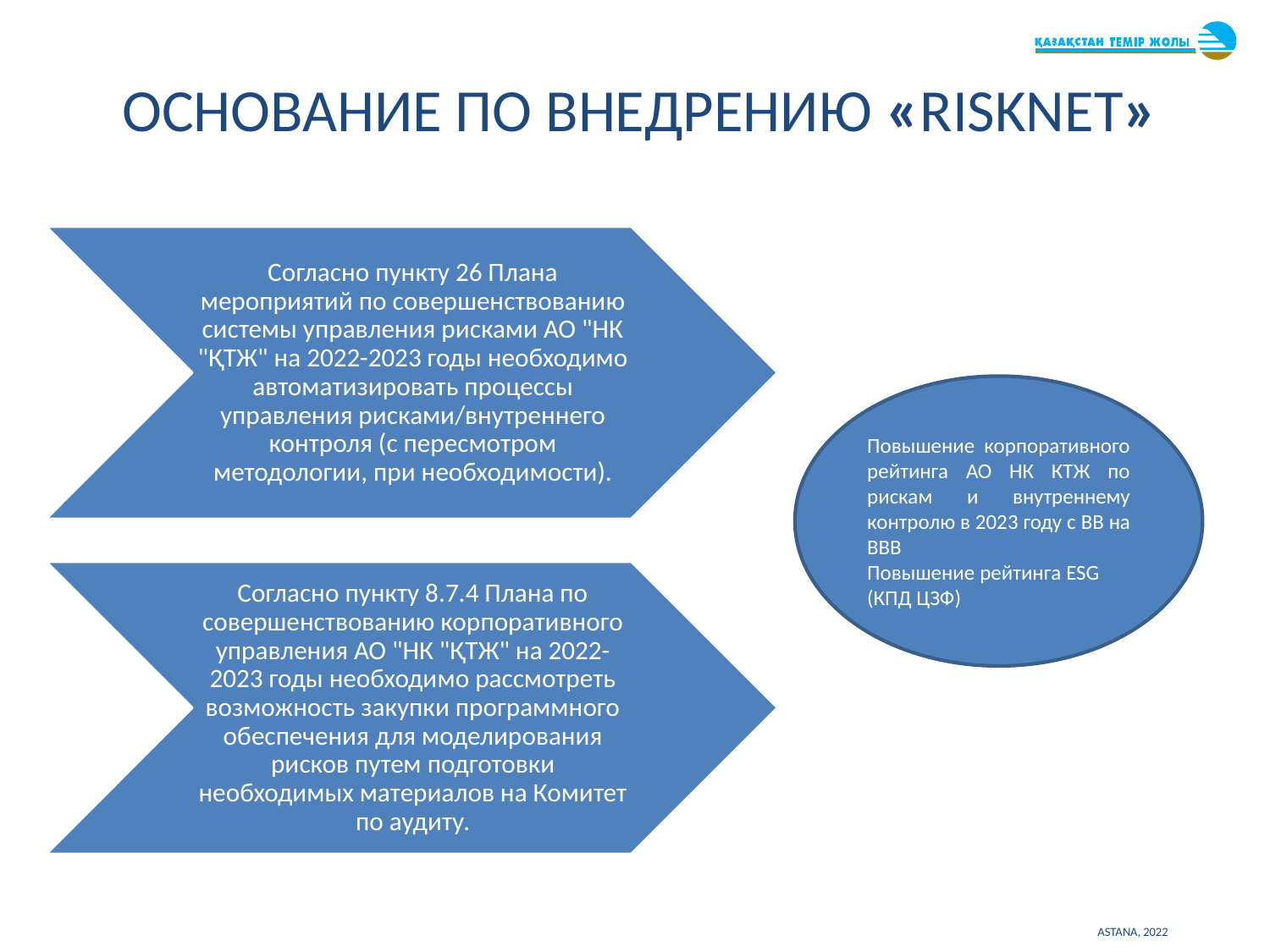

# Основание по внедрению «RiskNet»
Согласно пункту 26 Плана мероприятий по совершенствованию системы управления рисками АО "НК "ҚТЖ" на 2022-2023 годы необходимо автоматизировать процессы управления рисками/внутреннего контроля (с пересмотром методологии, при необходимости).
Согласно пункту 8.7.4 Плана по совершенствованию корпоративного управления АО "НК "ҚТЖ" на 2022-2023 годы необходимо рассмотреть возможность закупки программного обеспечения для моделирования рисков путем подготовки необходимых материалов на Комитет по аудиту.
Повышение корпоративного рейтинга АО НК КТЖ по рискам и внутреннему контролю в 2023 году с BB на BBB
Повышение рейтинга ESG
(КПД ЦЗФ)
Astana, 2022